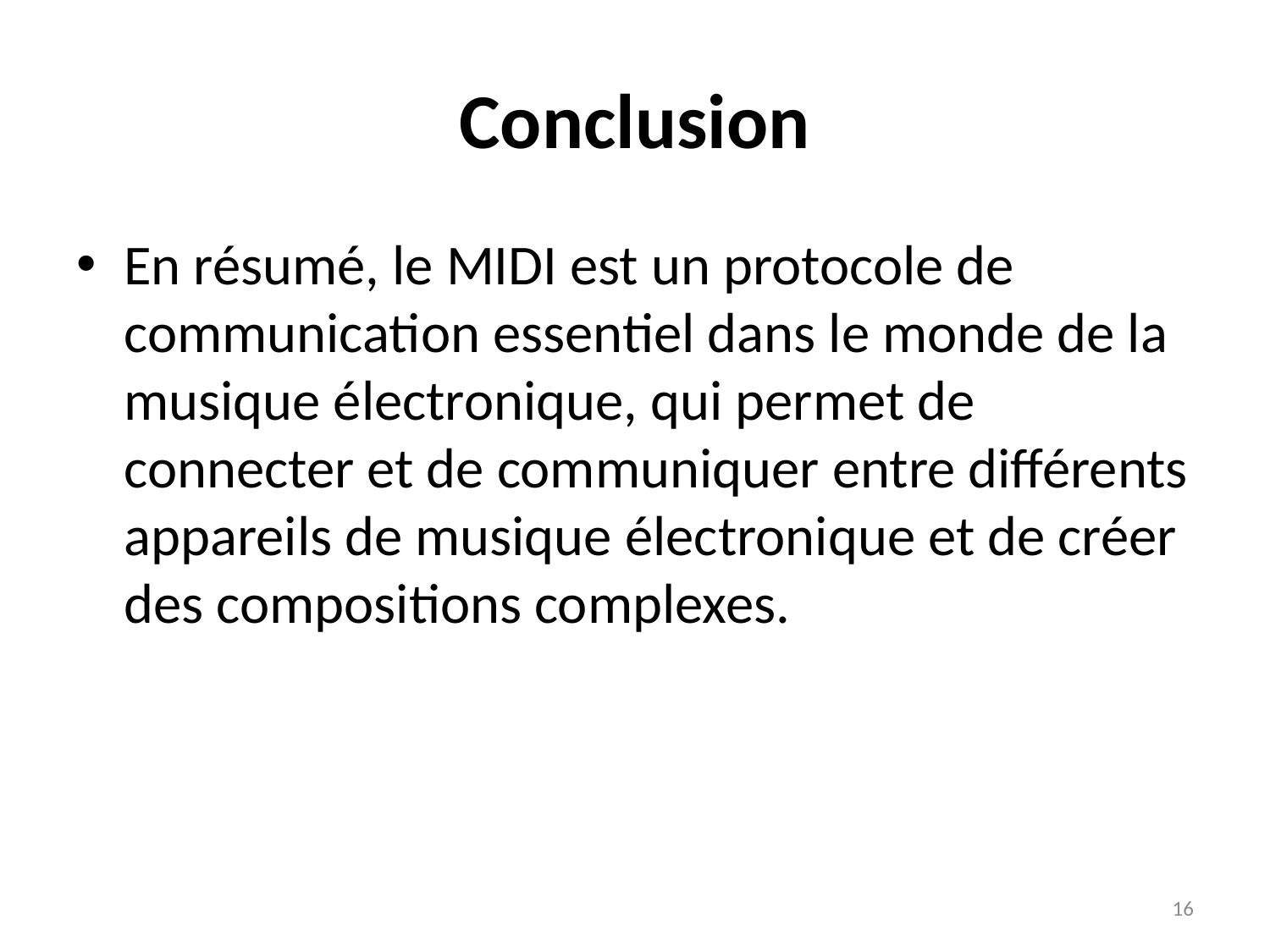

# Conclusion
En résumé, le MIDI est un protocole de communication essentiel dans le monde de la musique électronique, qui permet de connecter et de communiquer entre différents appareils de musique électronique et de créer des compositions complexes.

16